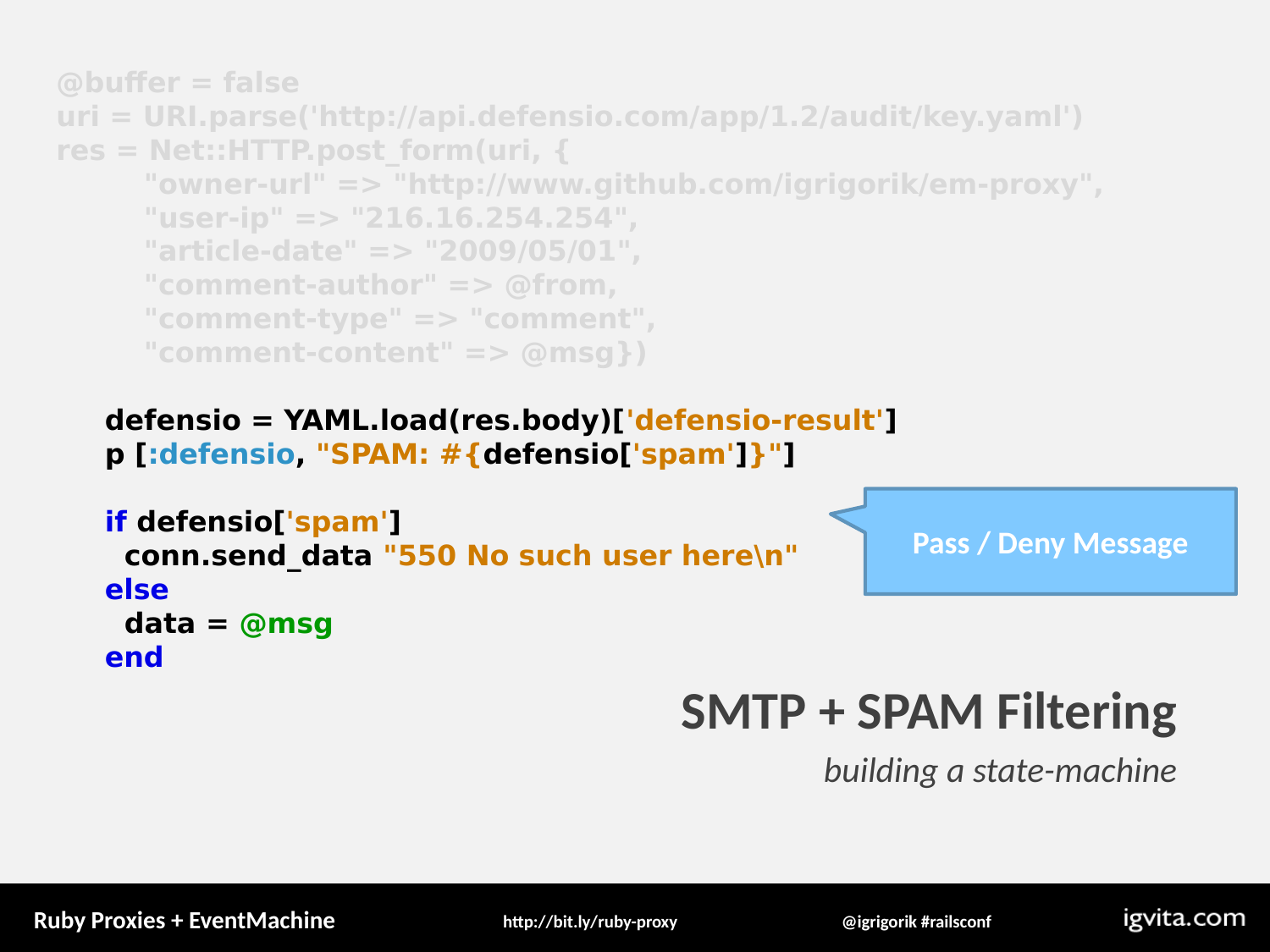

@buffer = false
 uri = URI.parse('http://api.defensio.com/app/1.2/audit/key.yaml')
 res = Net::HTTP.post_form(uri, {
          "owner-url" => "http://www.github.com/igrigorik/em-proxy",
          "user-ip" => "216.16.254.254",
          "article-date" => "2009/05/01",
          "comment-author" => @from,
          "comment-type" => "comment",
          "comment-content" => @msg})
      defensio = YAML.load(res.body)['defensio-result']
      p [:defensio, "SPAM: #{defensio['spam']}"]
      if defensio['spam']
        conn.send_data "550 No such user here\n"
      else
        data = @msg
      end
Pass / Deny Message
SMTP + SPAM Filtering
building a state-machine